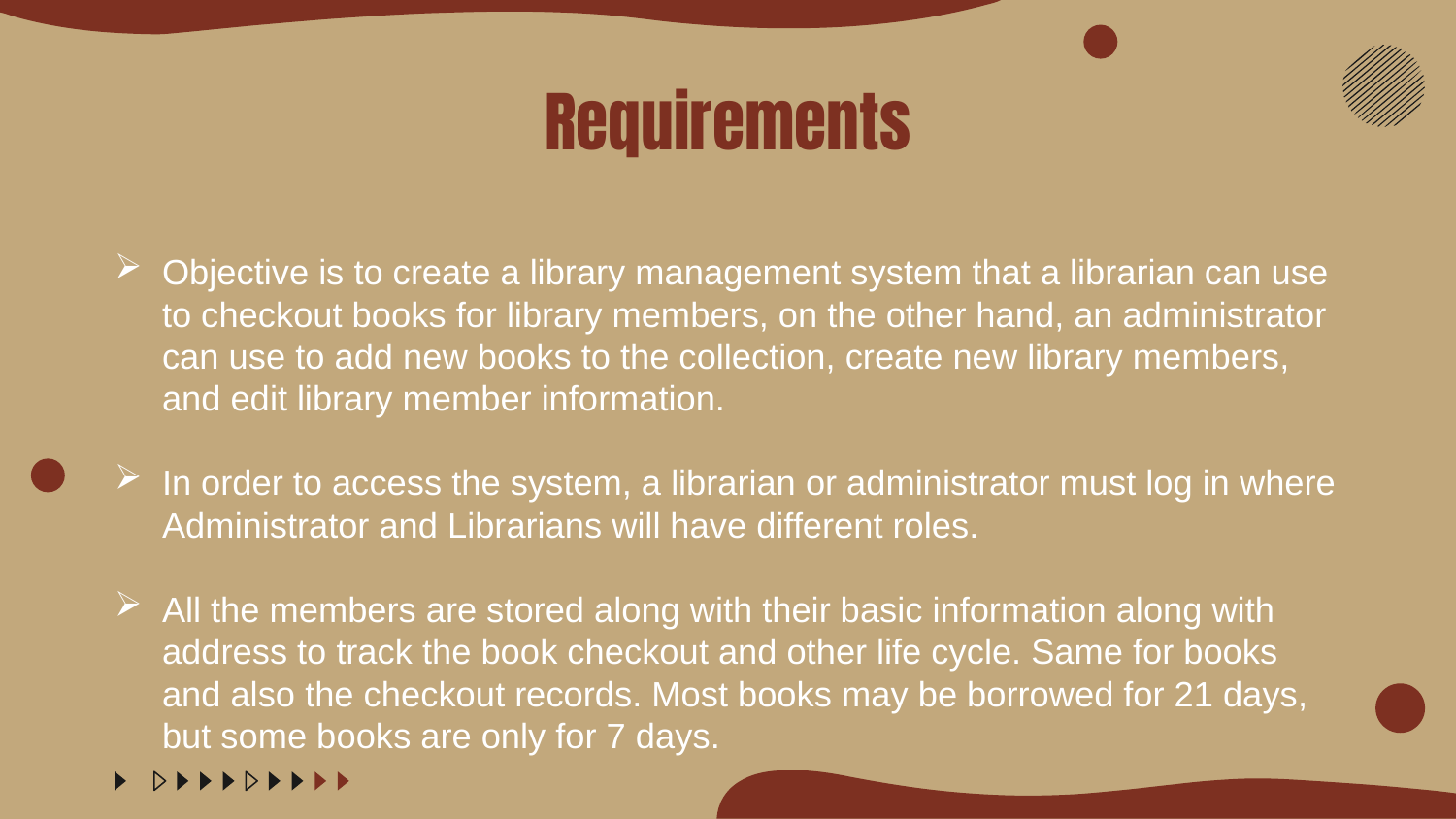

# Requirements
Objective is to create a library management system that a librarian can use to checkout books for library members, on the other hand, an administrator can use to add new books to the collection, create new library members, and edit library member information.

In order to access the system, a librarian or administrator must log in where Administrator and Librarians will have different roles.

All the members are stored along with their basic information along with address to track the book checkout and other life cycle. Same for books and also the checkout records. Most books may be borrowed for 21 days, but some books are only for 7 days.